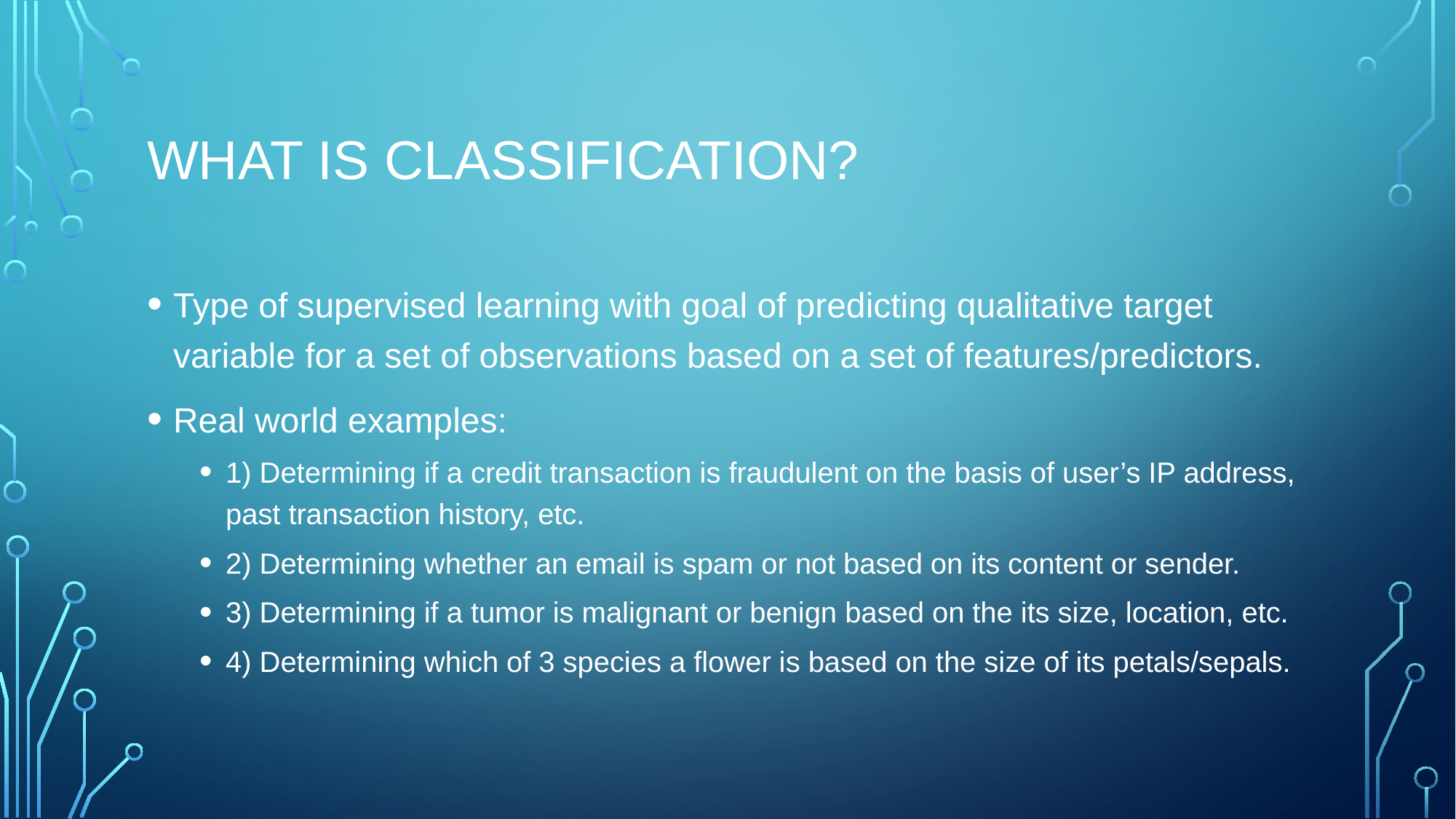

# What is classification?
Type of supervised learning with goal of predicting qualitative target variable for a set of observations based on a set of features/predictors.
Real world examples:
1) Determining if a credit transaction is fraudulent on the basis of user’s IP address, past transaction history, etc.
2) Determining whether an email is spam or not based on its content or sender.
3) Determining if a tumor is malignant or benign based on the its size, location, etc.
4) Determining which of 3 species a flower is based on the size of its petals/sepals.